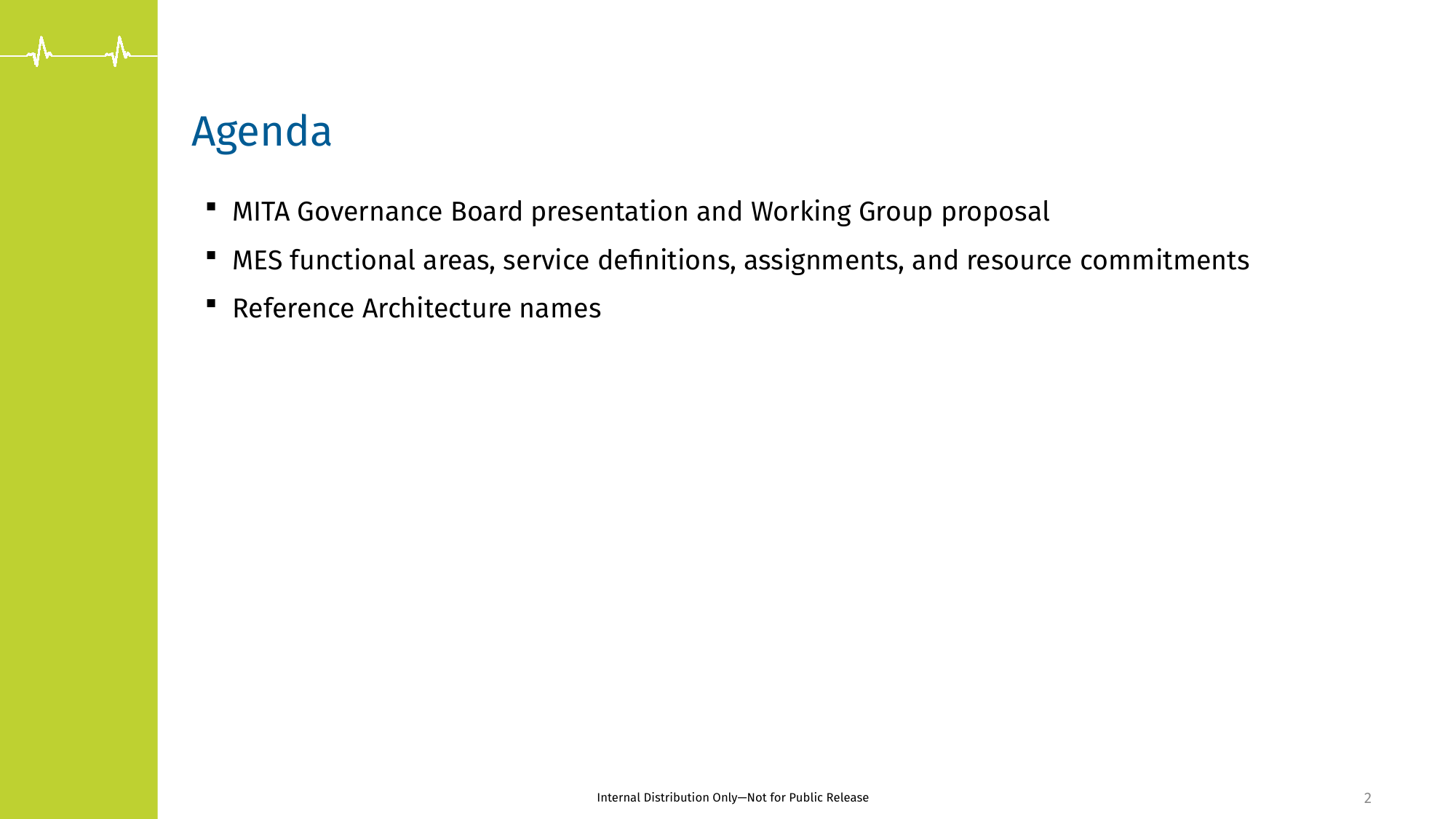

# Agenda
MITA Governance Board presentation and Working Group proposal
MES functional areas, service definitions, assignments, and resource commitments
Reference Architecture names
2